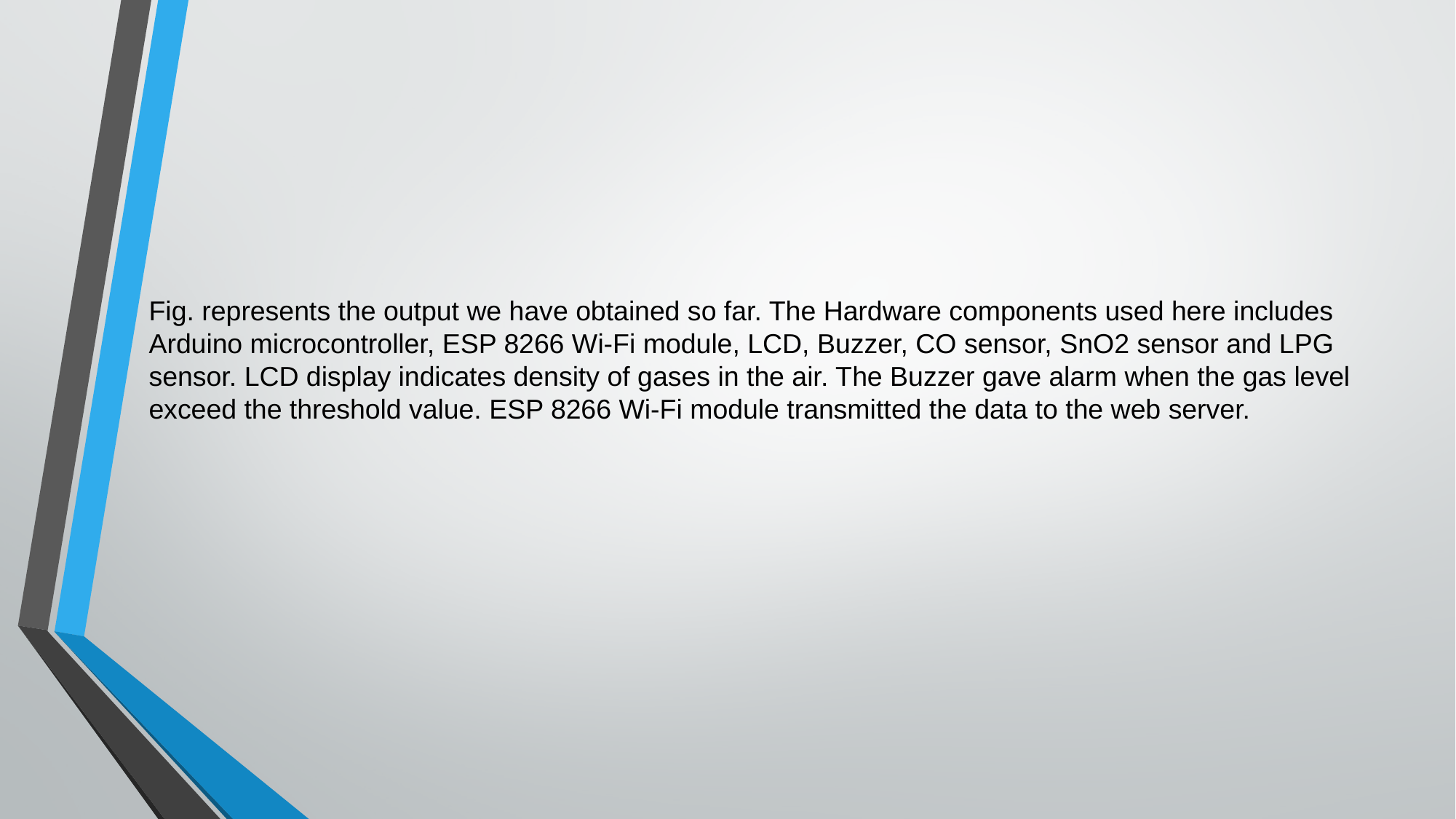

Fig. represents the output we have obtained so far. The Hardware components used here includes Arduino microcontroller, ESP 8266 Wi-Fi module, LCD, Buzzer, CO sensor, SnO2 sensor and LPG sensor. LCD display indicates density of gases in the air. The Buzzer gave alarm when the gas level exceed the threshold value. ESP 8266 Wi-Fi module transmitted the data to the web server.